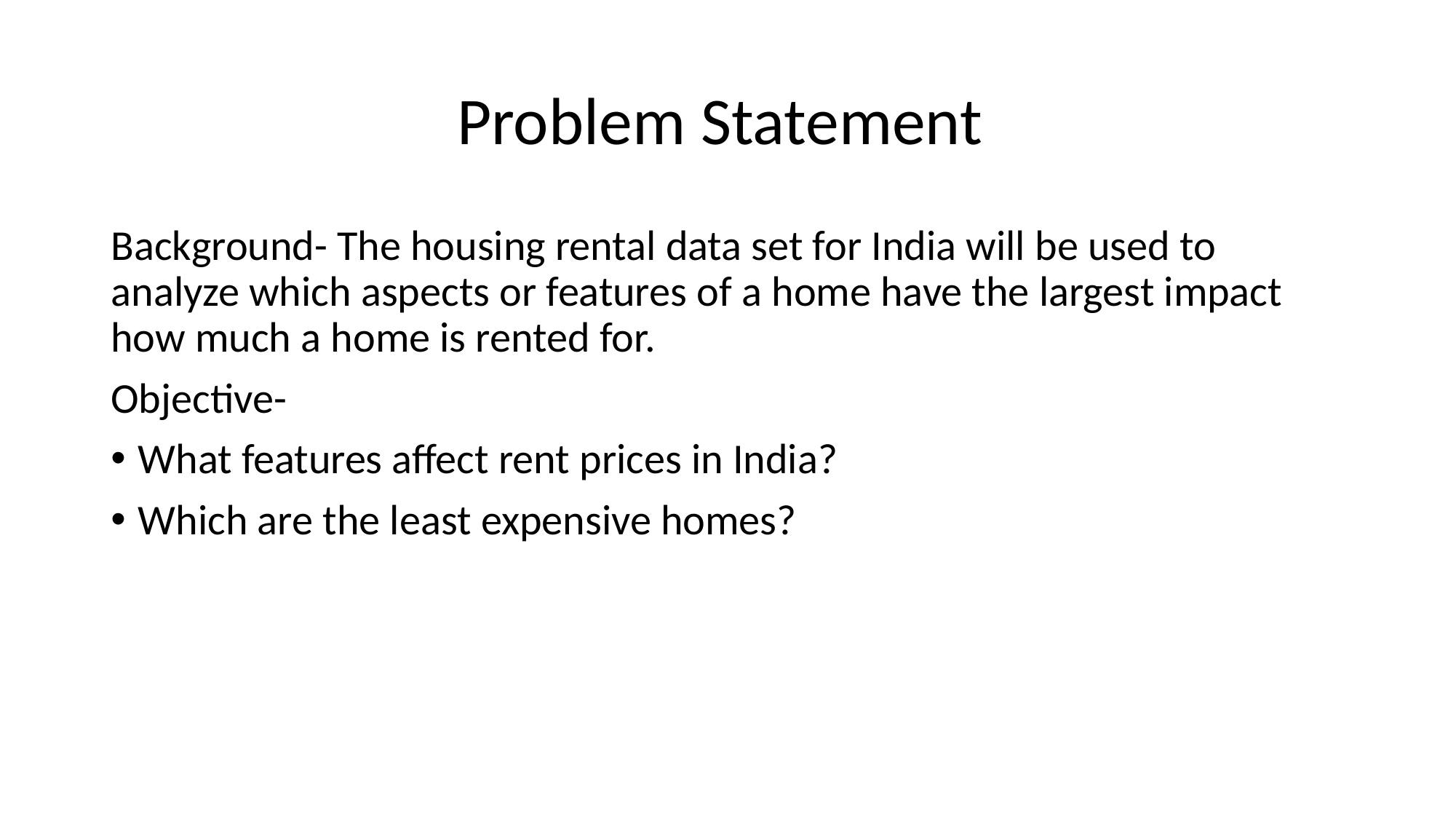

# Problem Statement
Background- The housing rental data set for India will be used to analyze which aspects or features of a home have the largest impact how much a home is rented for.
Objective-
What features affect rent prices in India?
Which are the least expensive homes?